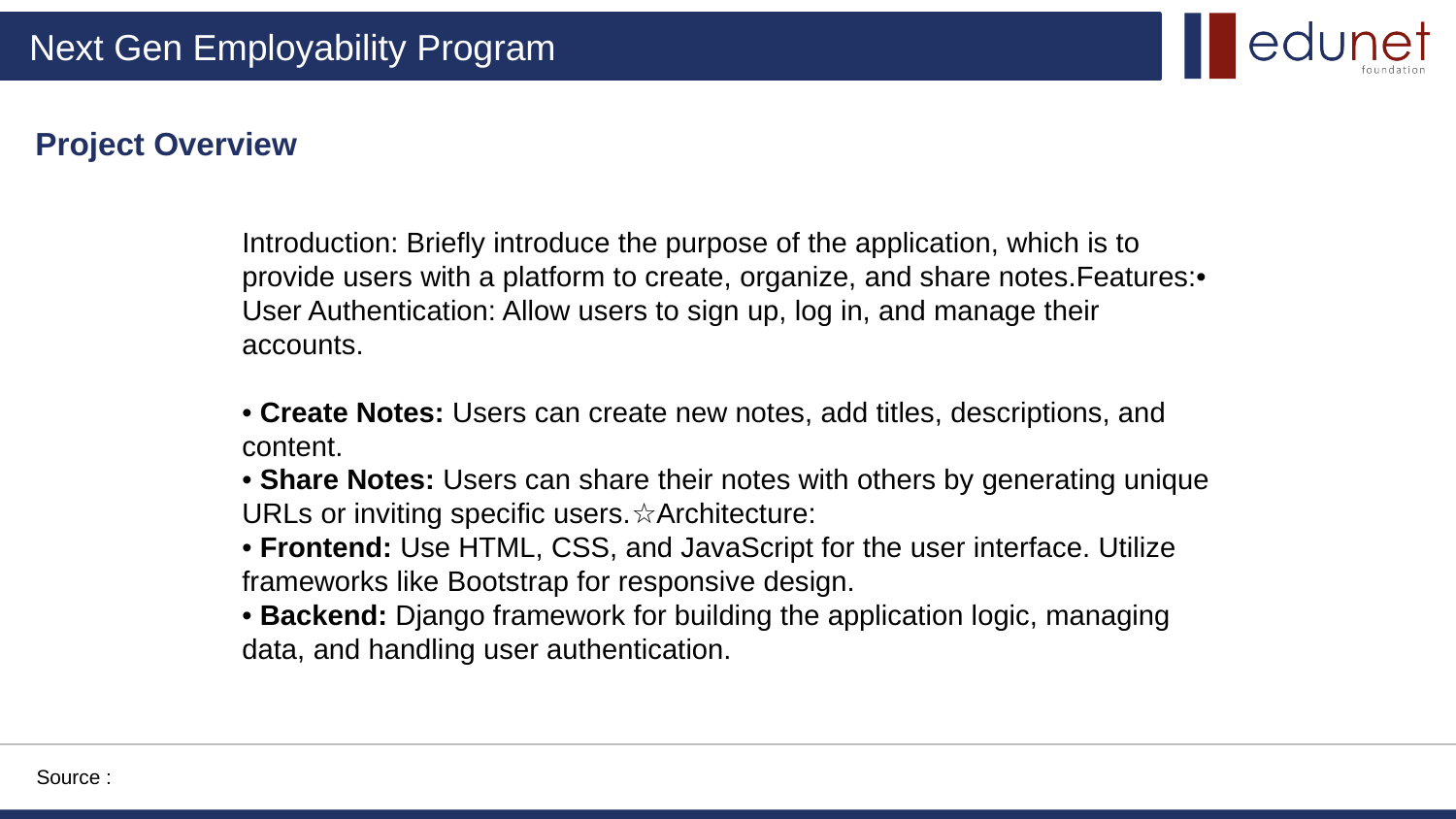

Project Overview
Introduction: Briefly introduce the purpose of the application, which is to provide users with a platform to create, organize, and share notes.Features:• User Authentication: Allow users to sign up, log in, and manage their accounts.

• Create Notes: Users can create new notes, add titles, descriptions, and content.
• Share Notes: Users can share their notes with others by generating unique URLs or inviting specific users.☆Architecture:
• Frontend: Use HTML, CSS, and JavaScript for the user interface. Utilize frameworks like Bootstrap for responsive design.
• Backend: Django framework for building the application logic, managing data, and handling user authentication.
Source :